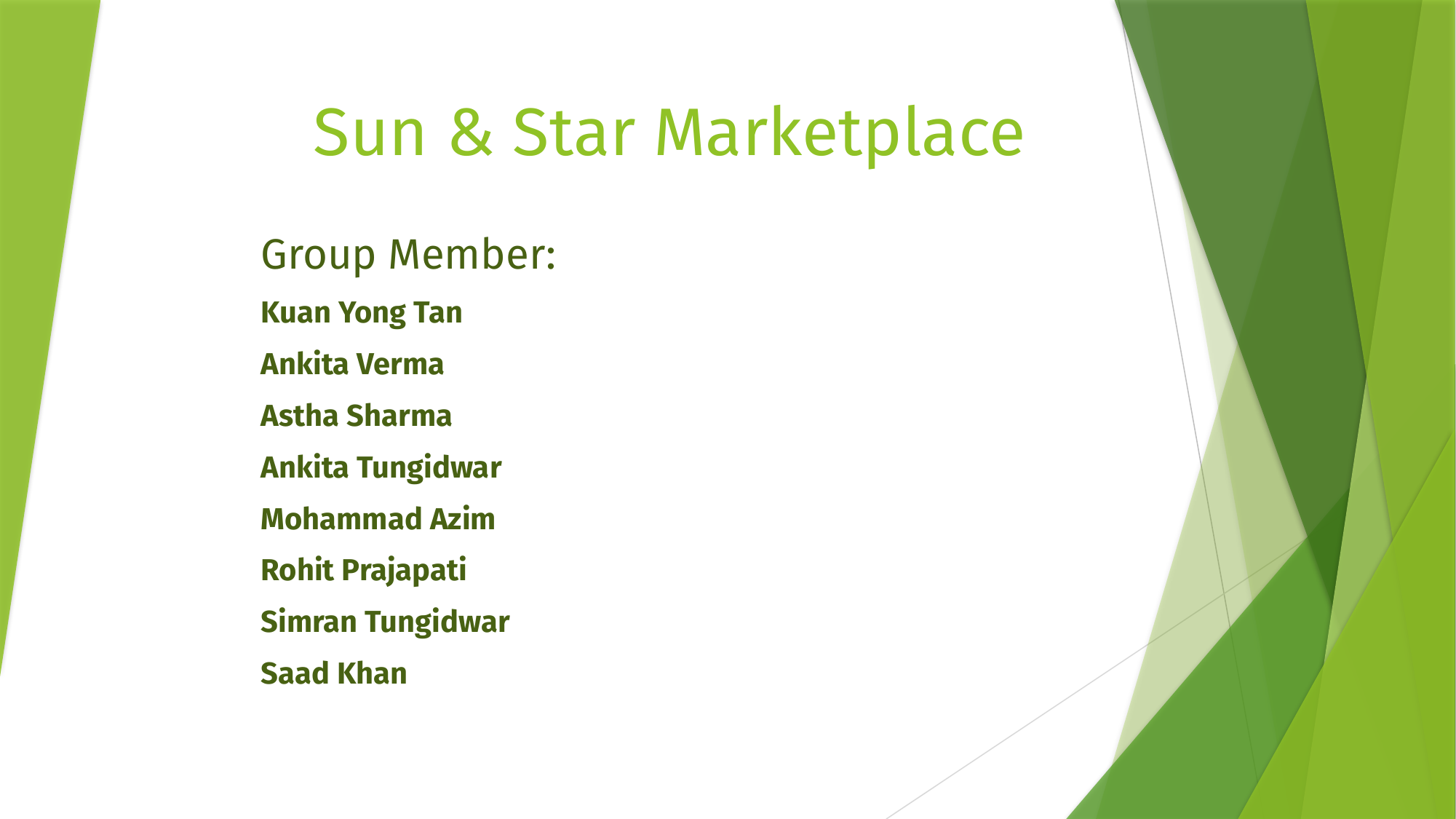

# Sun & Star Marketplace
Group Member:
Kuan Yong Tan
Ankita Verma
Astha Sharma
Ankita Tungidwar
Mohammad Azim
Rohit Prajapati
Simran Tungidwar
Saad Khan